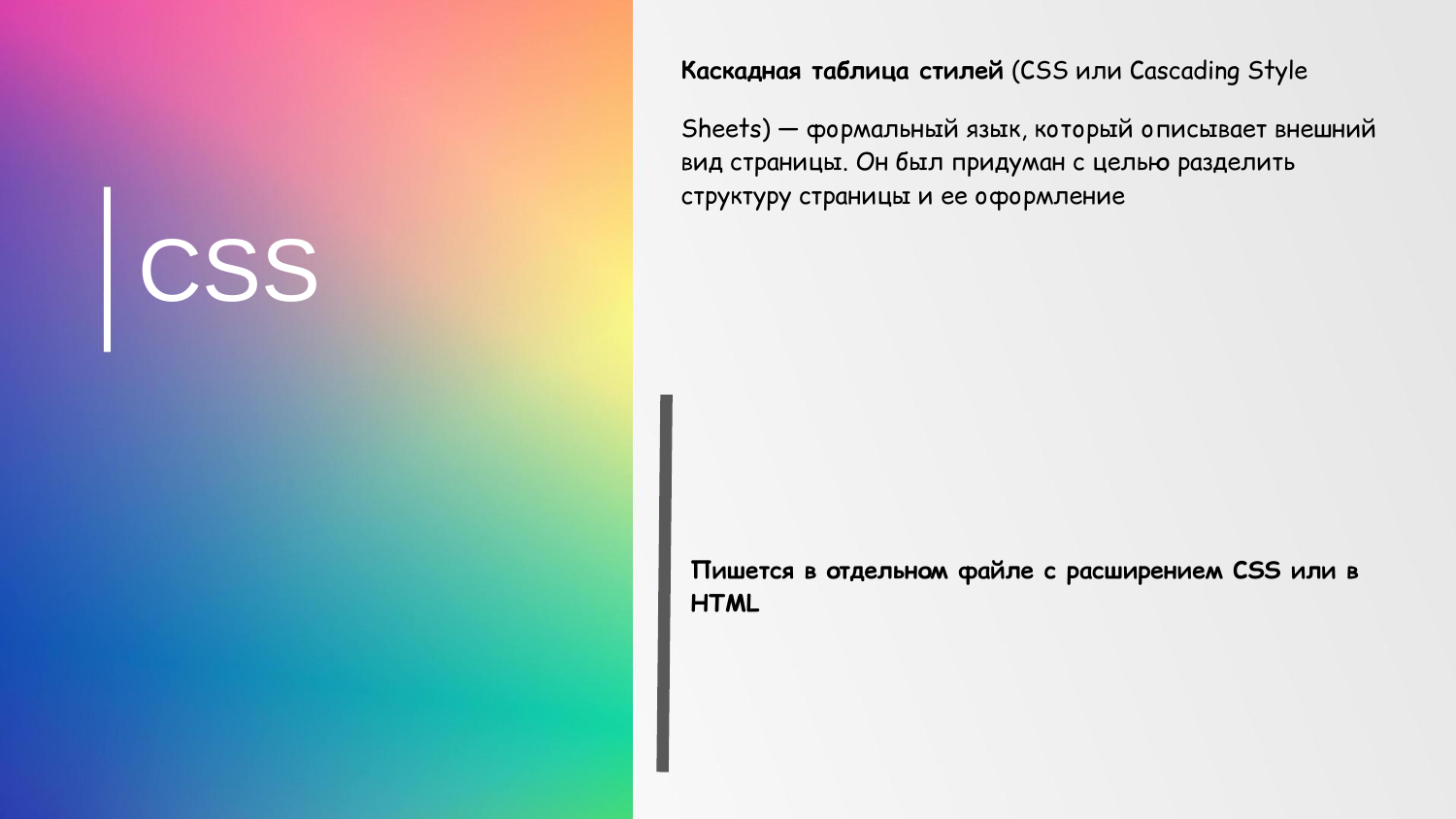

Каскадная таблица стилей (CSS или Cascading Style
Sheets) — формальный язык, который описывает внешний вид страницы. Он был придуман с целью разделить структуру страницы и ее оформление

# CSS
Пишется в отдельном файле с расширением CSS или в HTML